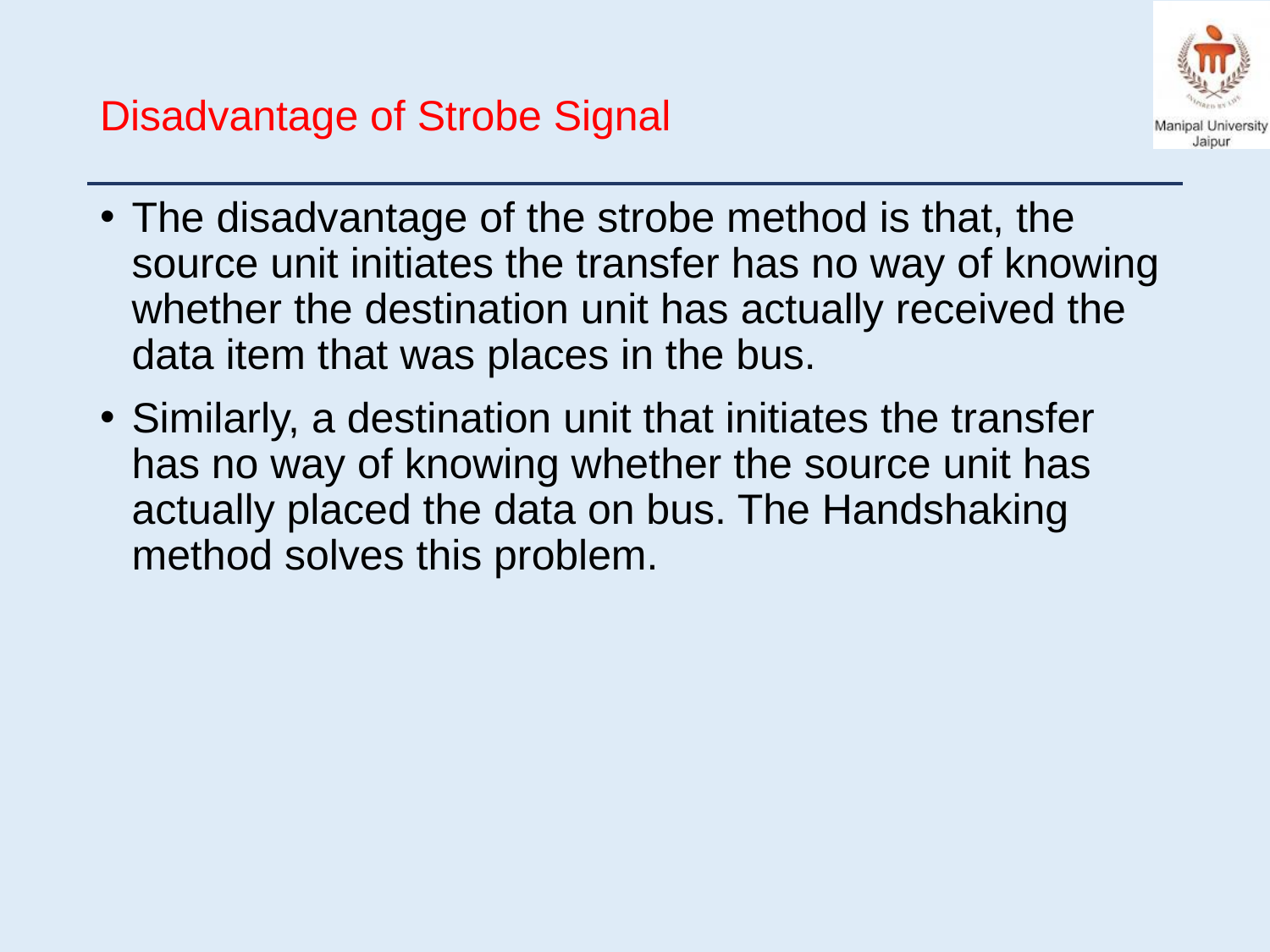

# Disadvantage of Strobe Signal
The disadvantage of the strobe method is that, the source unit initiates the transfer has no way of knowing whether the destination unit has actually received the data item that was places in the bus.
Similarly, a destination unit that initiates the transfer has no way of knowing whether the source unit has actually placed the data on bus. The Handshaking method solves this problem.